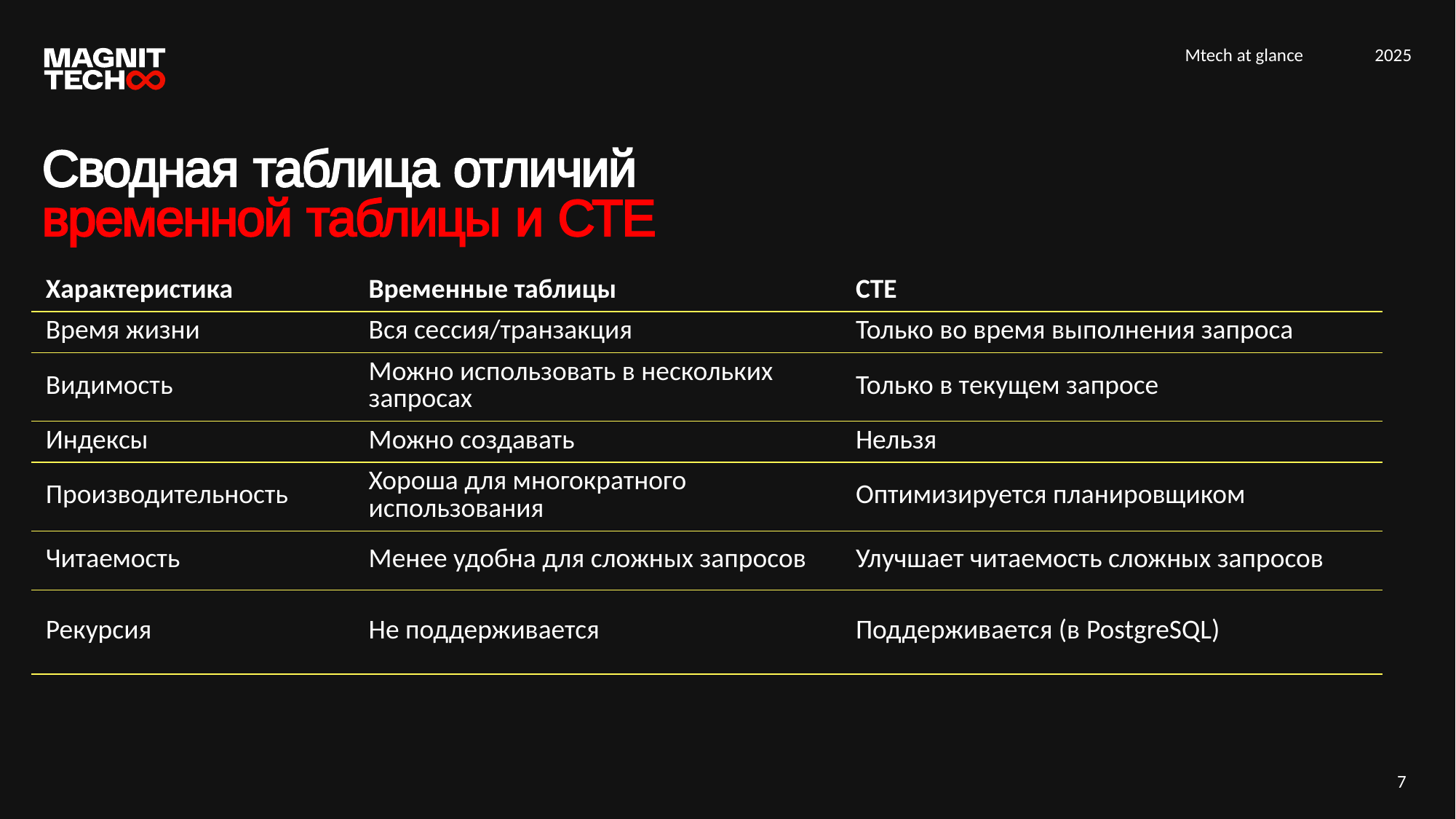

Сводная таблица отличий
временной таблицы и СТЕ
| Характеристика | Временные таблицы | CTE |
| --- | --- | --- |
| Время жизни | Вся сессия/транзакция | Только во время выполнения запроса |
| Видимость | Можно использовать в нескольких запросах | Только в текущем запросе |
| Индексы | Можно создавать | Нельзя |
| Производительность | Хороша для многократного использования | Оптимизируется планировщиком |
| Читаемость | Менее удобна для сложных запросов | Улучшает читаемость сложных запросов |
| Рекурсия | Не поддерживается | Поддерживается (в PostgreSQL) |
7